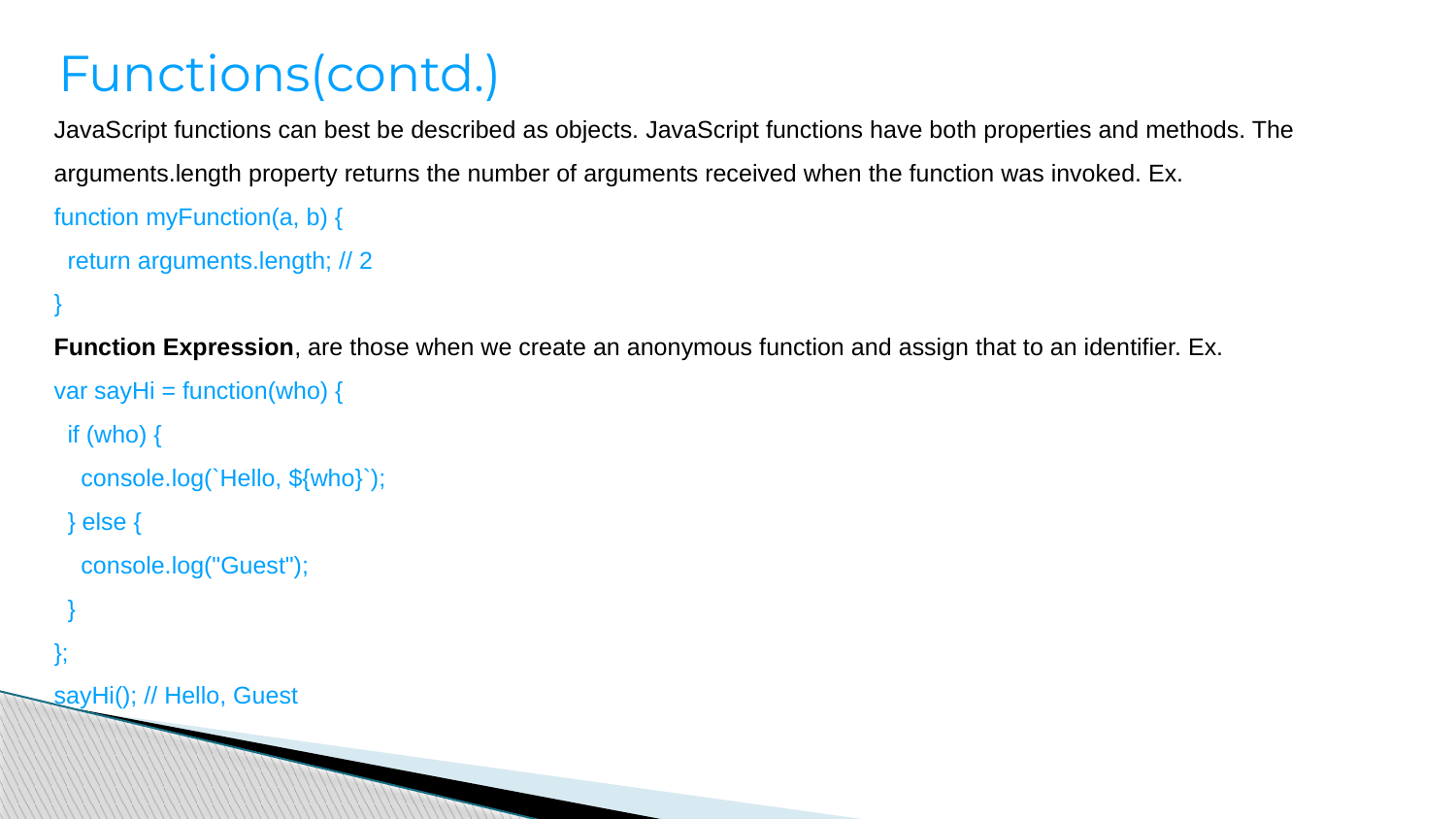

Functions(contd.)
JavaScript functions can best be described as objects. JavaScript functions have both properties and methods. The arguments.length property returns the number of arguments received when the function was invoked. Ex.
function myFunction(a, b) {
  return arguments.length; // 2
}
Function Expression, are those when we create an anonymous function and assign that to an identifier. Ex.
var sayHi = function(who) {
  if (who) {
    console.log(`Hello, ${who}`);
  } else {
    console.log("Guest");
  }
};
sayHi(); // Hello, Guest